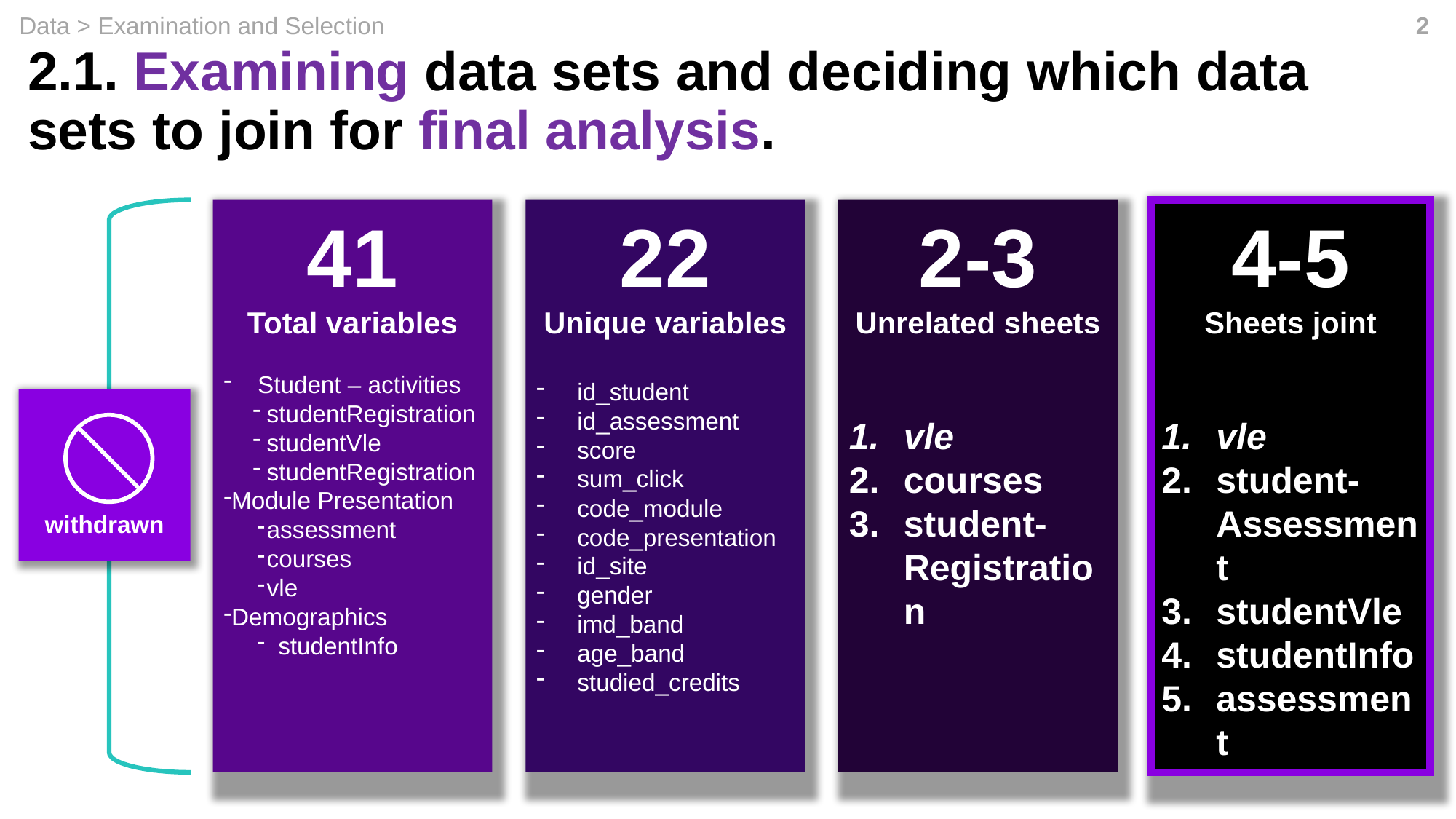

Data > Examination and Selection
2
2.1. Examining data sets and deciding which data sets to join for final analysis.

41
Total variables

Student – activities
studentRegistration
studentVle
studentRegistration
Module Presentation
assessment
courses
vle
Demographics
studentInfo

22
Unique variables

id_student
id_assessment
score
sum_click
code_module
code_presentation
id_site
gender
imd_band
age_band
studied_credits
2-3
Unrelated sheets

vle
courses
student-Registration
4-5
Sheets joint

vle
student-Assessment
studentVle
studentInfo
assessment

withdrawn